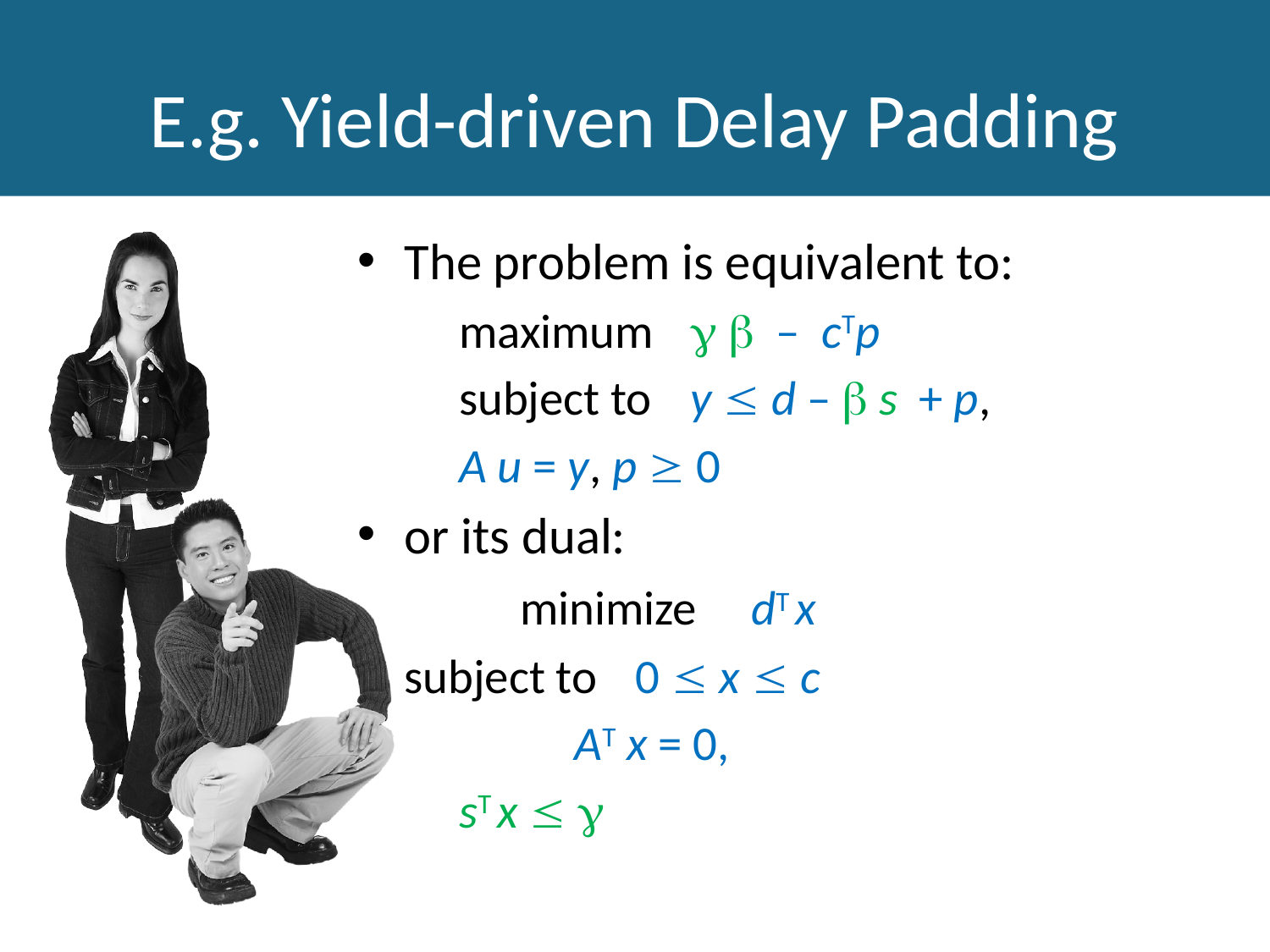

# E.g. Yield-driven Delay Padding
The problem is equivalent to:
		maximum	γ β  –  cTp
		subject to	y ≤ d – β s  + p,
				A u = y, p ≥ 0
or its dual:
	 	minimize	dT x
		subject to	0 ≤ x ≤ c
		 		AT x = 0,
				sT x ≤ γ